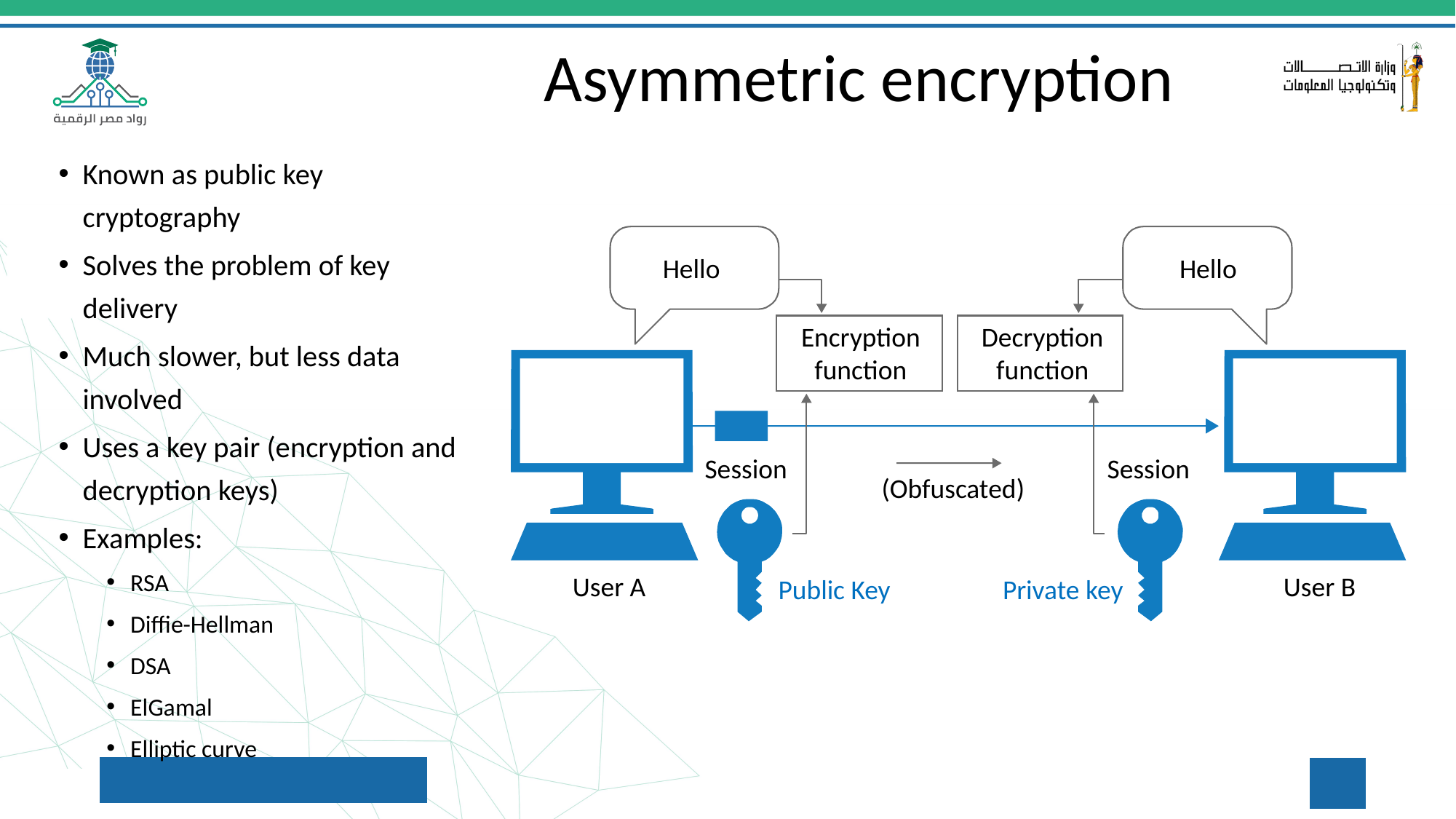

Asymmetric encryption
Known as public key cryptography
Solves the problem of key delivery
Much slower, but less data involved
Uses a key pair (encryption and decryption keys)
Examples:
RSA
Diffie-Hellman
DSA
ElGamal
Elliptic curve

Hello
Hello
Encryption
function
Decryption
function
Session
Session
(Obfuscated)
User A
User B
Public Key
Private key